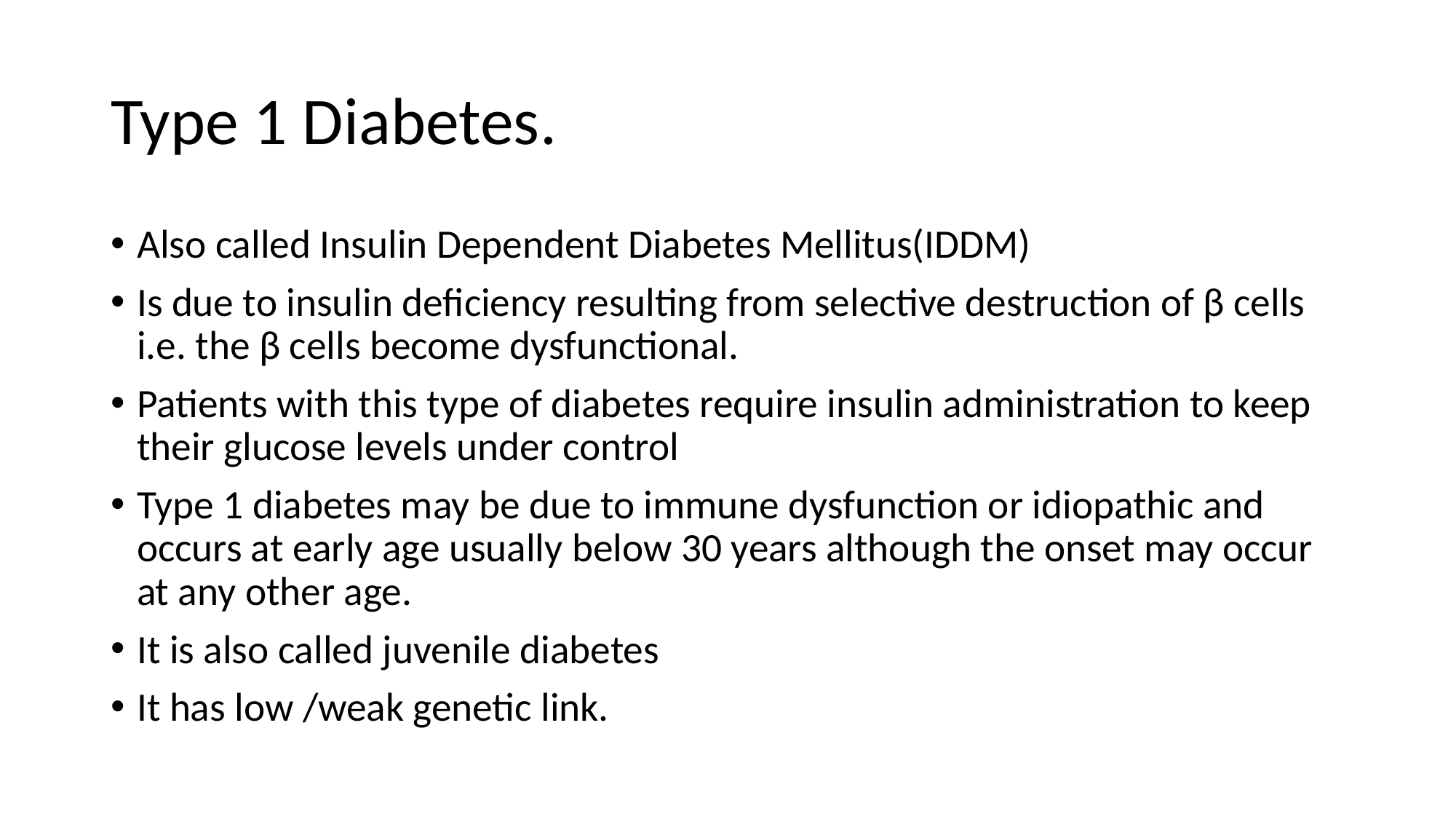

# Type 1 Diabetes.
Also called Insulin Dependent Diabetes Mellitus(IDDM)
Is due to insulin deficiency resulting from selective destruction of β cells i.e. the β cells become dysfunctional.
Patients with this type of diabetes require insulin administration to keep their glucose levels under control
Type 1 diabetes may be due to immune dysfunction or idiopathic and occurs at early age usually below 30 years although the onset may occur at any other age.
It is also called juvenile diabetes
It has low /weak genetic link.